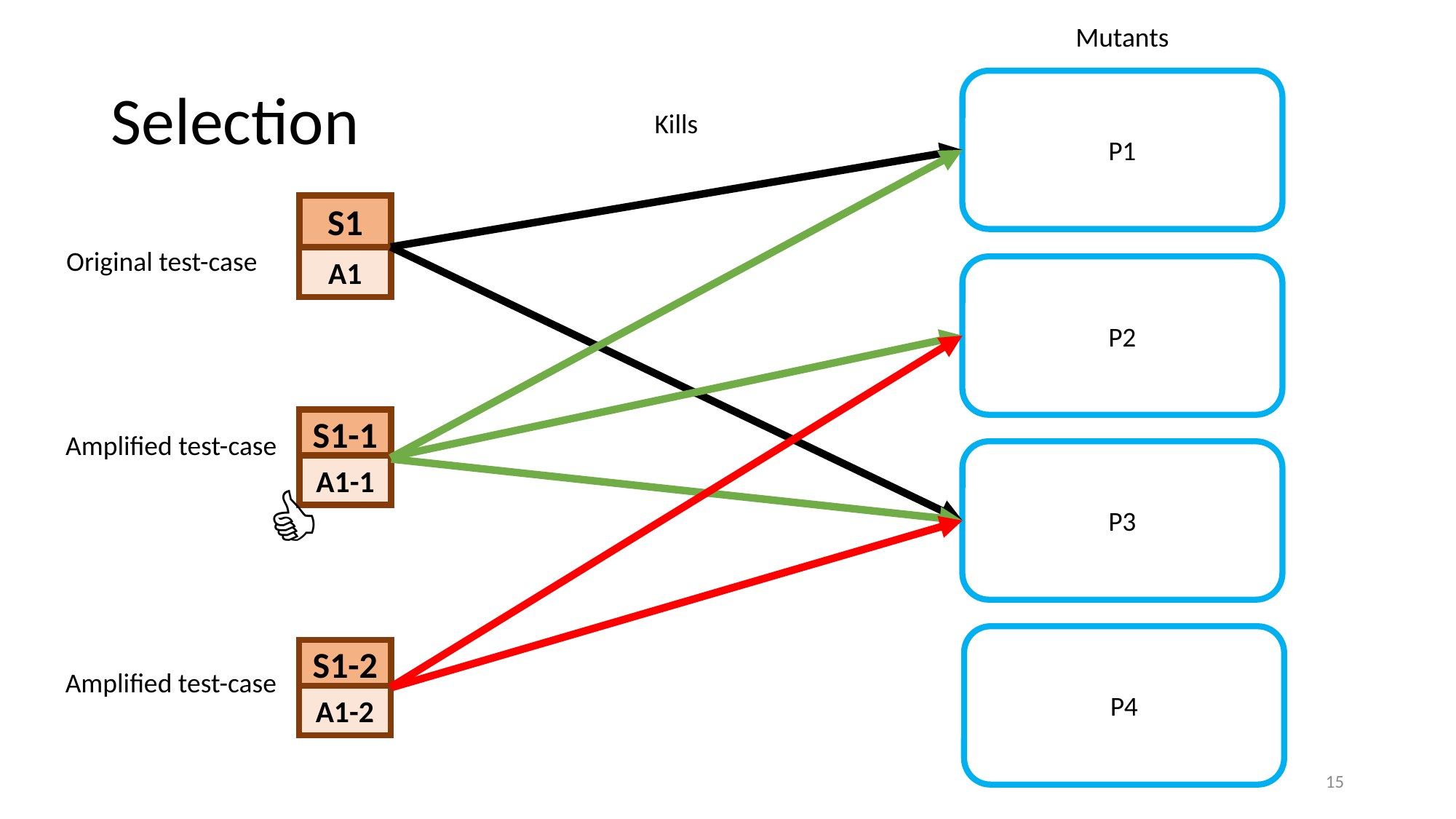

Mutants
# Selection
P1
Kills
S1
A1
Original test-case
P2
S1-1
A1-1
Amplified test-case
P3
👍
P4
S1-2
A1-2
Amplified test-case
15